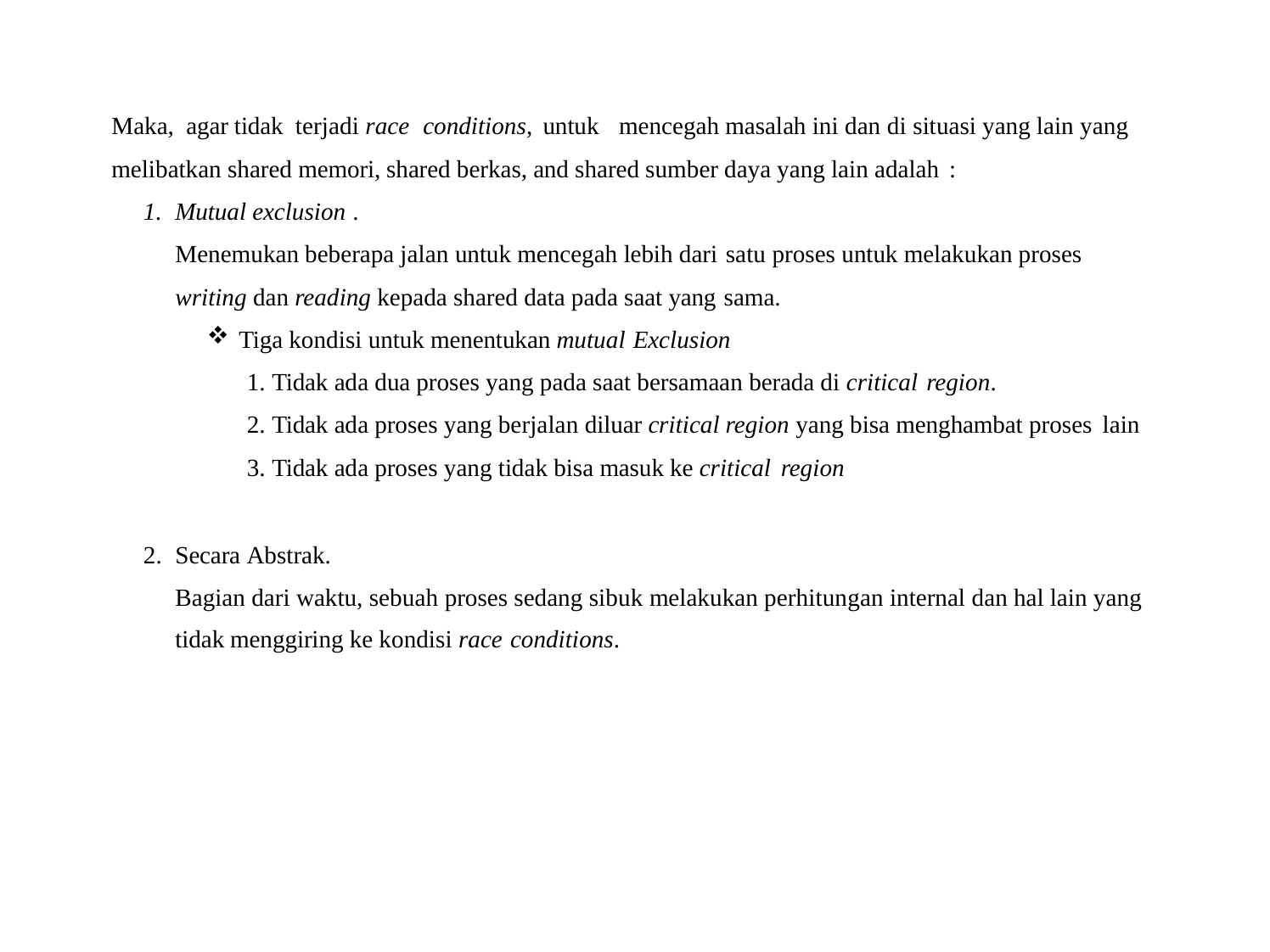

Maka,  agar tidak  terjadi race  conditions, untuk	mencegah masalah ini dan di situasi yang lain yang  melibatkan shared memori, shared berkas, and shared sumber daya yang lain adalah :
Mutual exclusion .
Menemukan beberapa jalan untuk mencegah lebih dari satu proses untuk melakukan proses
writing dan reading kepada shared data pada saat yang sama.
Tiga kondisi untuk menentukan mutual Exclusion
Tidak ada dua proses yang pada saat bersamaan berada di critical region.
Tidak ada proses yang berjalan diluar critical region yang bisa menghambat proses lain
Tidak ada proses yang tidak bisa masuk ke critical region

Secara Abstrak.
Bagian dari waktu, sebuah proses sedang sibuk melakukan perhitungan internal dan hal lain yang  tidak menggiring ke kondisi race conditions.